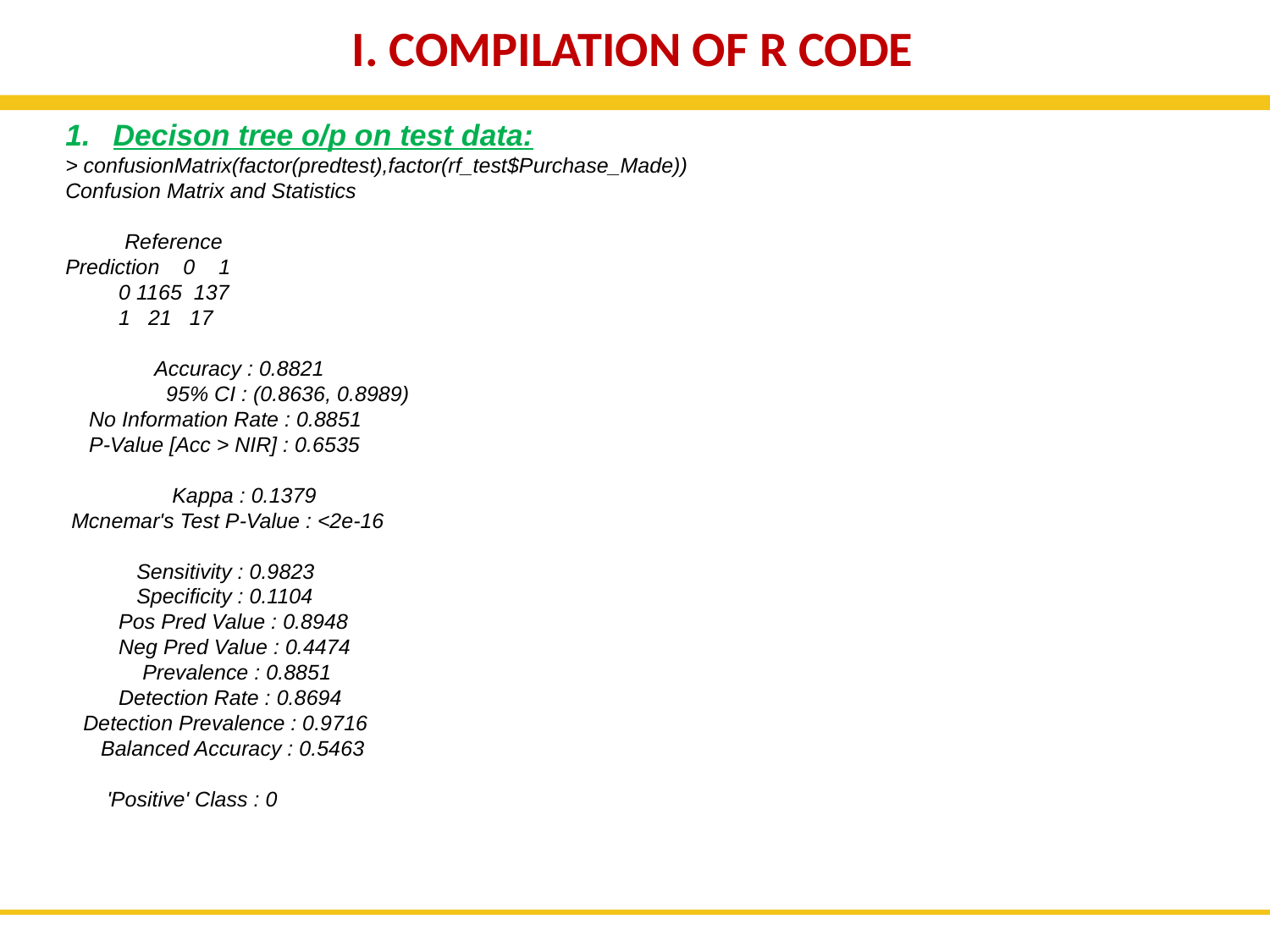

I. COMPILATION OF R CODE

Decison tree o/p on test data:
> confusionMatrix(factor(predtest),factor(rf_test$Purchase_Made))
Confusion Matrix and Statistics

          Reference
Prediction    0    1
         0 1165  137
         1   21   17

               Accuracy : 0.8821
                 95% CI : (0.8636, 0.8989)
    No Information Rate : 0.8851
    P-Value [Acc > NIR] : 0.6535

                  Kappa : 0.1379
 Mcnemar's Test P-Value : <2e-16

            Sensitivity : 0.9823
            Specificity : 0.1104
         Pos Pred Value : 0.8948
         Neg Pred Value : 0.4474
             Prevalence : 0.8851
         Detection Rate : 0.8694
   Detection Prevalence : 0.9716
      Balanced Accuracy : 0.5463

       'Positive' Class : 0